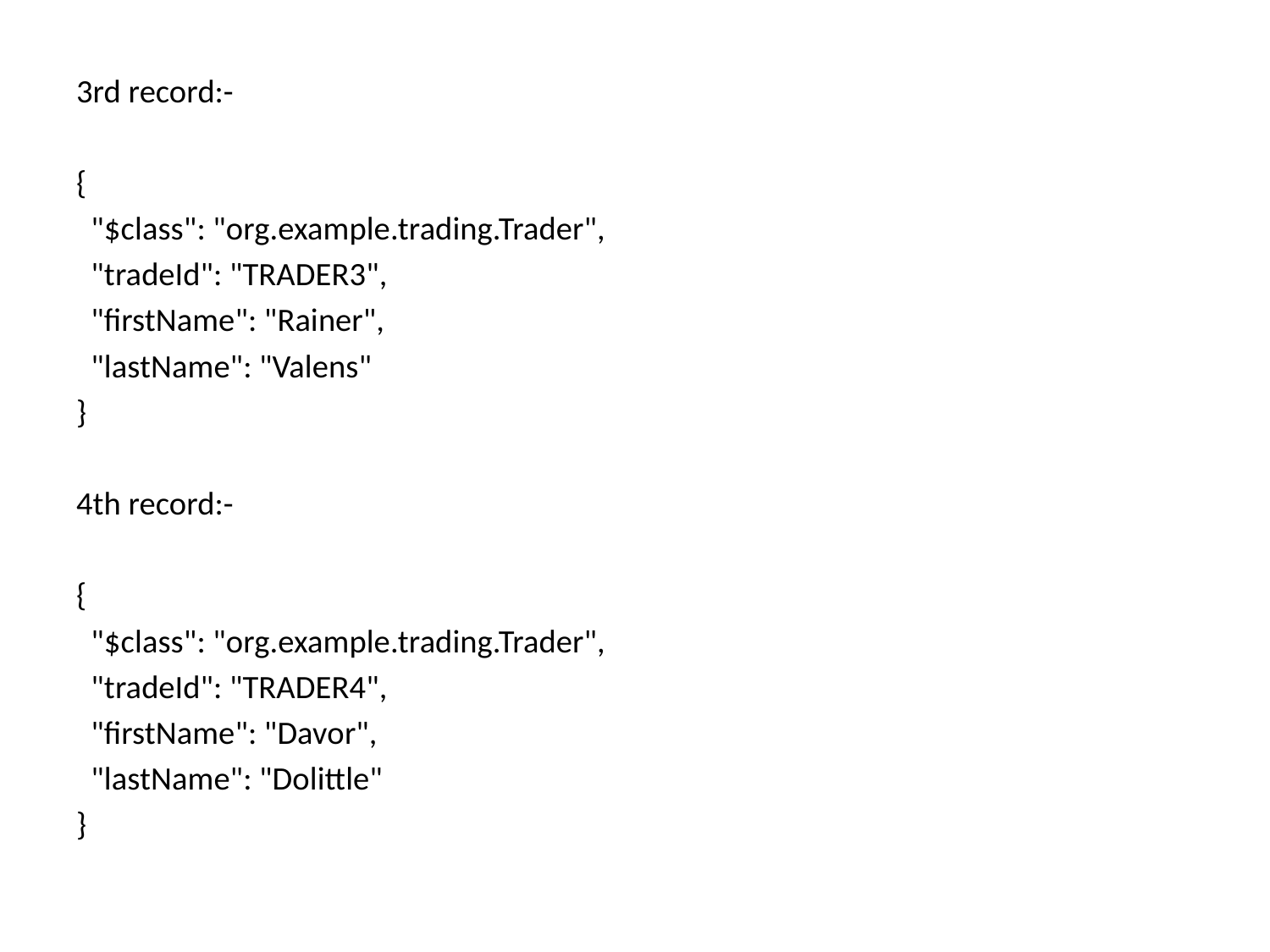

3rd record:-

{
  "$class": "org.example.trading.Trader",
  "tradeId": "TRADER3",
  "firstName": "Rainer",
  "lastName": "Valens"
}

4th record:-

{
  "$class": "org.example.trading.Trader",
  "tradeId": "TRADER4",
  "firstName": "Davor",
  "lastName": "Dolittle"
}